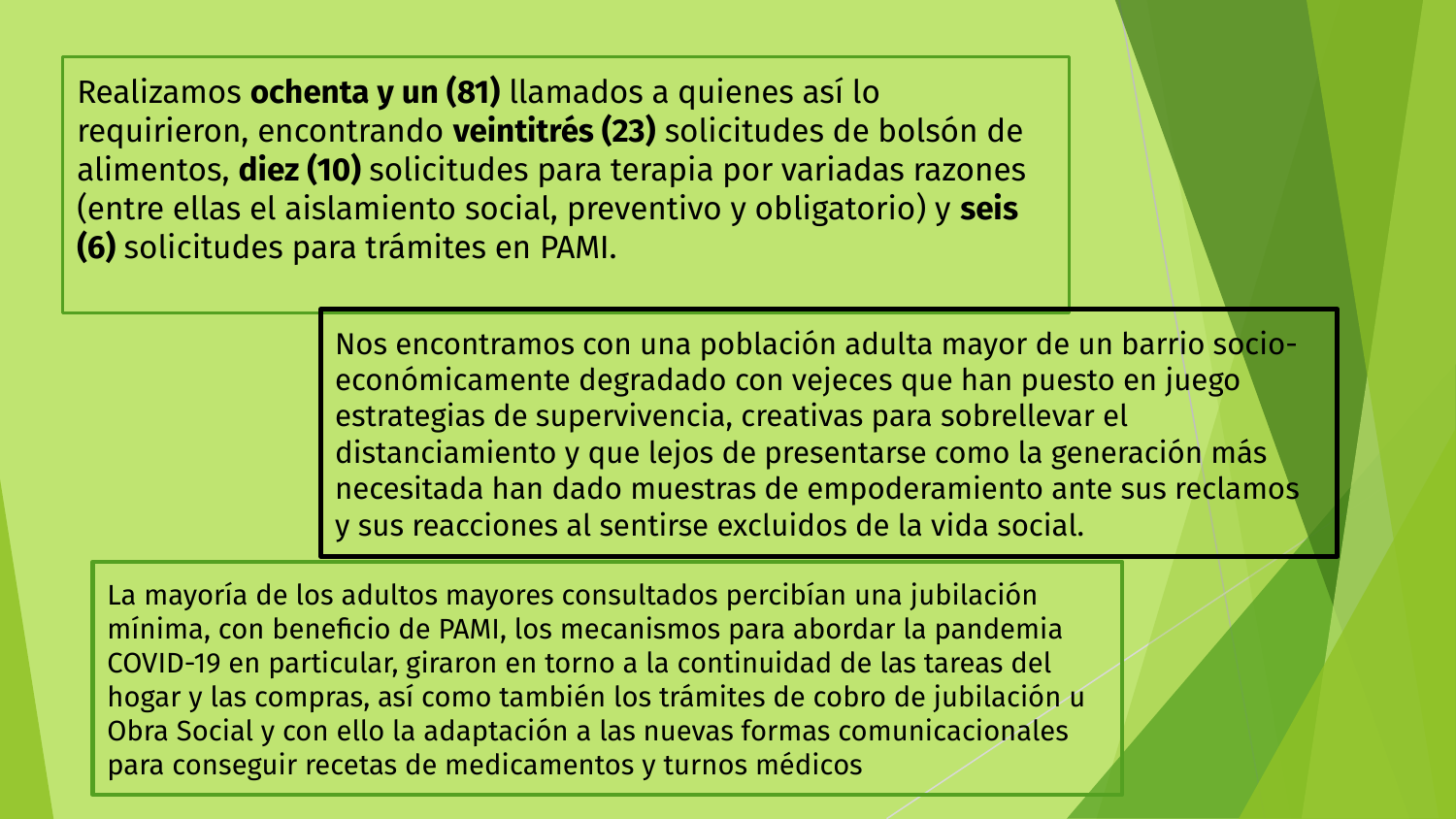

Realizamos ochenta y un (81) llamados a quienes así lo requirieron, encontrando veintitrés (23) solicitudes de bolsón de alimentos, diez (10) solicitudes para terapia por variadas razones (entre ellas el aislamiento social, preventivo y obligatorio) y seis (6) solicitudes para trámites en PAMI.

Nos encontramos con una población adulta mayor de un barrio socio-económicamente degradado con vejeces que han puesto en juego estrategias de supervivencia, creativas para sobrellevar el distanciamiento y que lejos de presentarse como la generación más necesitada han dado muestras de empoderamiento ante sus reclamos y sus reacciones al sentirse excluidos de la vida social.
La mayoría de los adultos mayores consultados percibían una jubilación mínima, con beneficio de PAMI, los mecanismos para abordar la pandemia COVID-19 en particular, giraron en torno a la continuidad de las tareas del hogar y las compras, así como también los trámites de cobro de jubilación u Obra Social y con ello la adaptación a las nuevas formas comunicacionales para conseguir recetas de medicamentos y turnos médicos